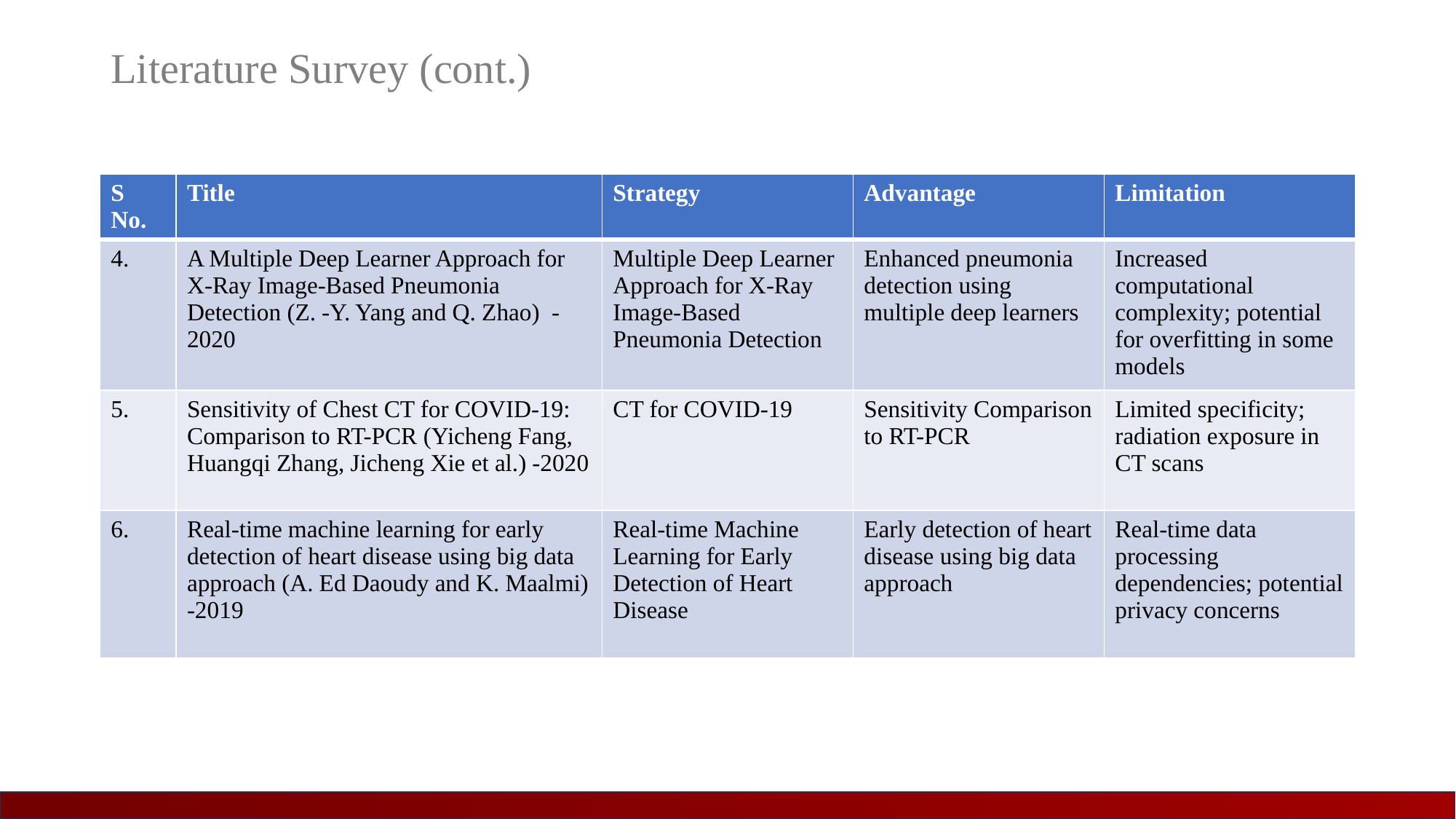

# Literature Survey (cont.)
| S No. | Title | Strategy | Advantage | Limitation |
| --- | --- | --- | --- | --- |
| 4. | A Multiple Deep Learner Approach for X-Ray Image-Based Pneumonia Detection (Z. -Y. Yang and Q. Zhao) -2020 | Multiple Deep Learner Approach for X-Ray Image-Based Pneumonia Detection | Enhanced pneumonia detection using multiple deep learners | Increased computational complexity; potential for overfitting in some models |
| 5. | Sensitivity of Chest CT for COVID-19: Comparison to RT-PCR (Yicheng Fang, Huangqi Zhang, Jicheng Xie et al.) -2020 | CT for COVID-19 | Sensitivity Comparison to RT-PCR | Limited specificity; radiation exposure in CT scans |
| 6. | Real-time machine learning for early detection of heart disease using big data approach (A. Ed Daoudy and K. Maalmi) -2019 | Real-time Machine Learning for Early Detection of Heart Disease | Early detection of heart disease using big data approach | Real-time data processing dependencies; potential privacy concerns |